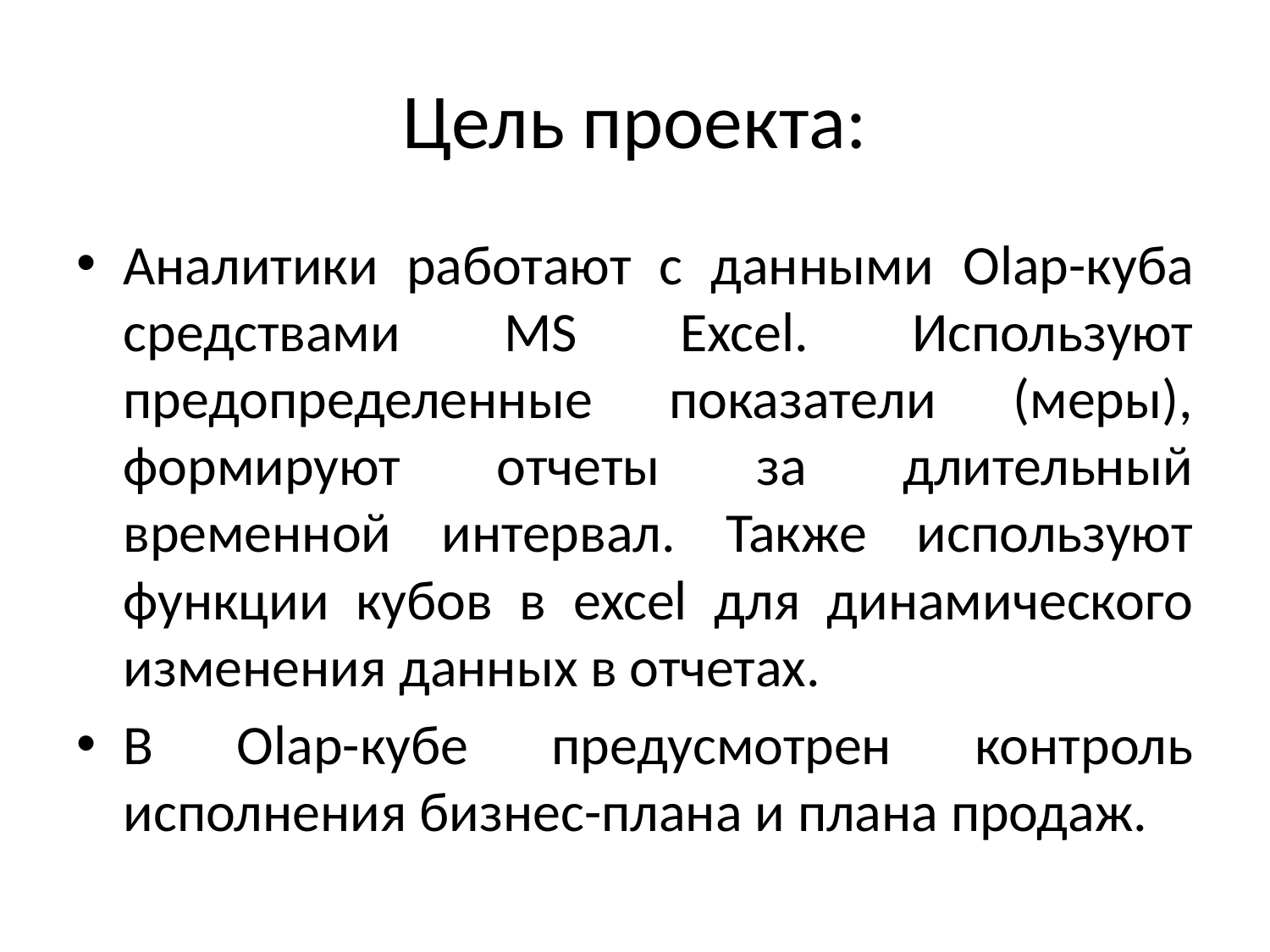

# Цель проекта:
Аналитики работают с данными Olap-куба средствами MS Excel. Используют предопределенные показатели (меры), формируют отчеты за длительный временной интервал. Также используют функции кубов в excel для динамического изменения данных в отчетах.
В Olap-кубе предусмотрен контроль исполнения бизнес-плана и плана продаж.